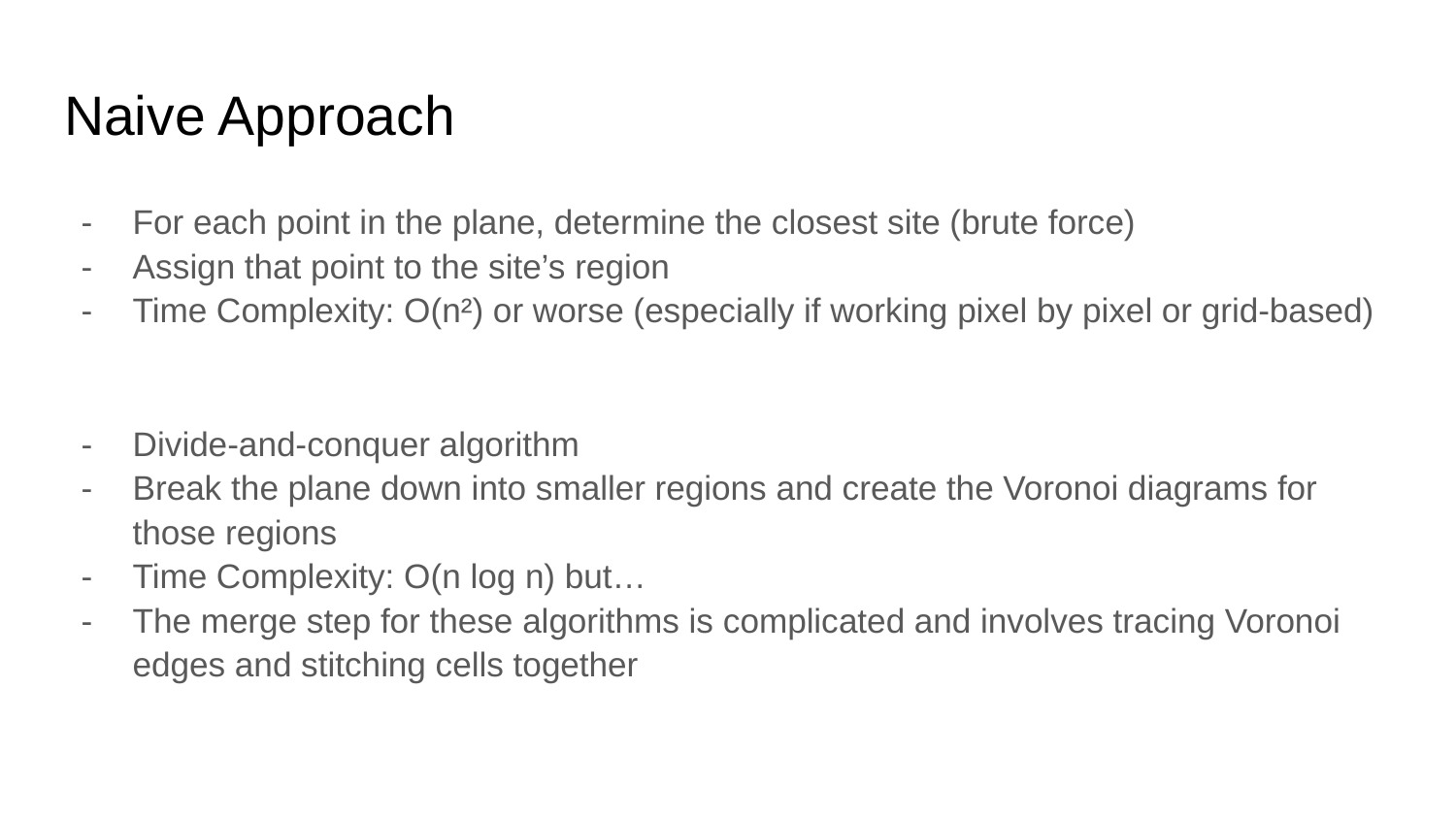

# Naive Approach
For each point in the plane, determine the closest site (brute force)
Assign that point to the site’s region
Time Complexity: O(n²) or worse (especially if working pixel by pixel or grid-based)

Divide-and-conquer algorithm
Break the plane down into smaller regions and create the Voronoi diagrams for those regions
Time Complexity: O(n log n) but…
The merge step for these algorithms is complicated and involves tracing Voronoi edges and stitching cells together